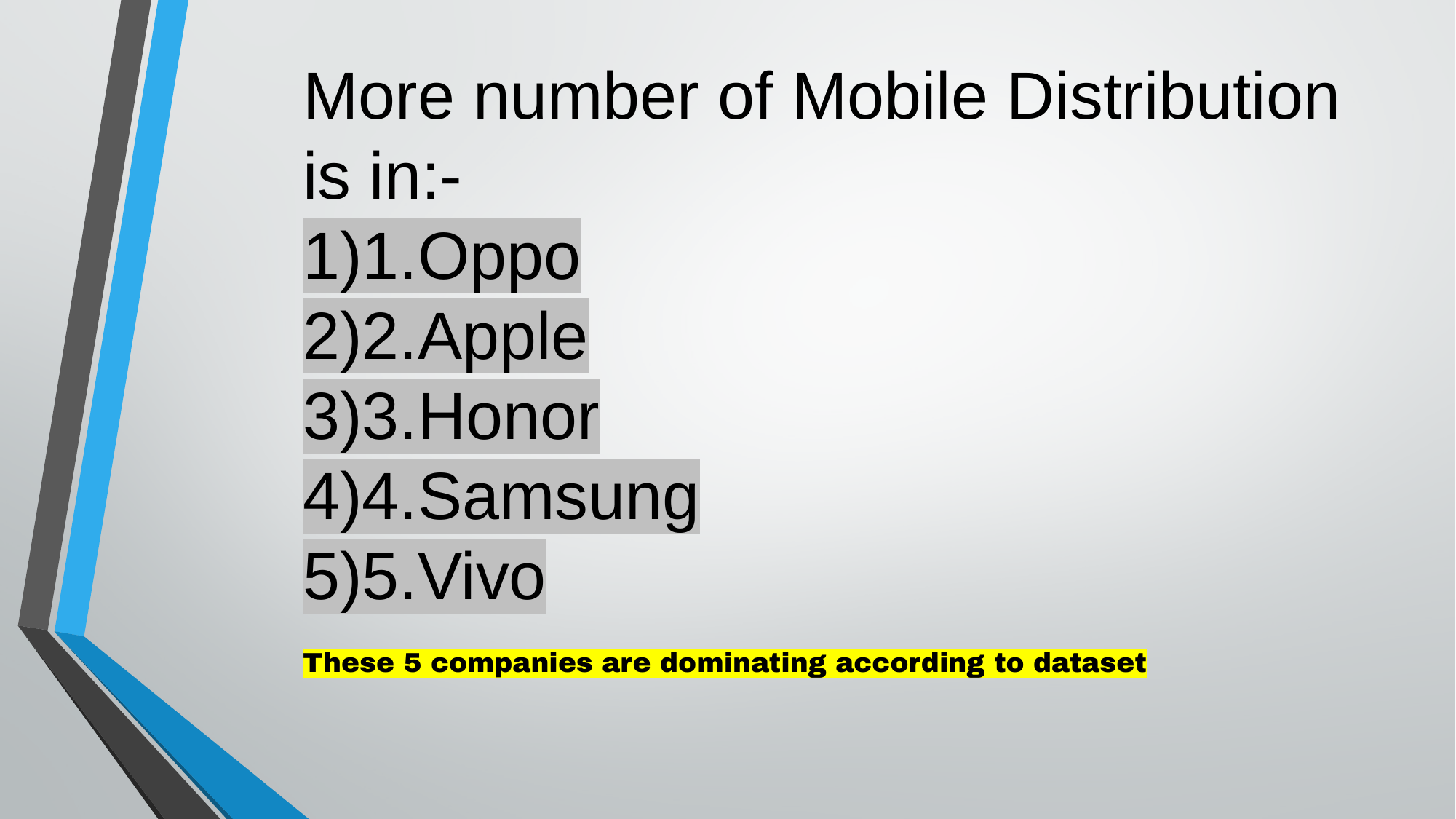

More number of Mobile Distribution is in:-
1.Oppo
2.Apple
3.Honor
4.Samsung
5.Vivo

These 5 companies are dominating according to dataset